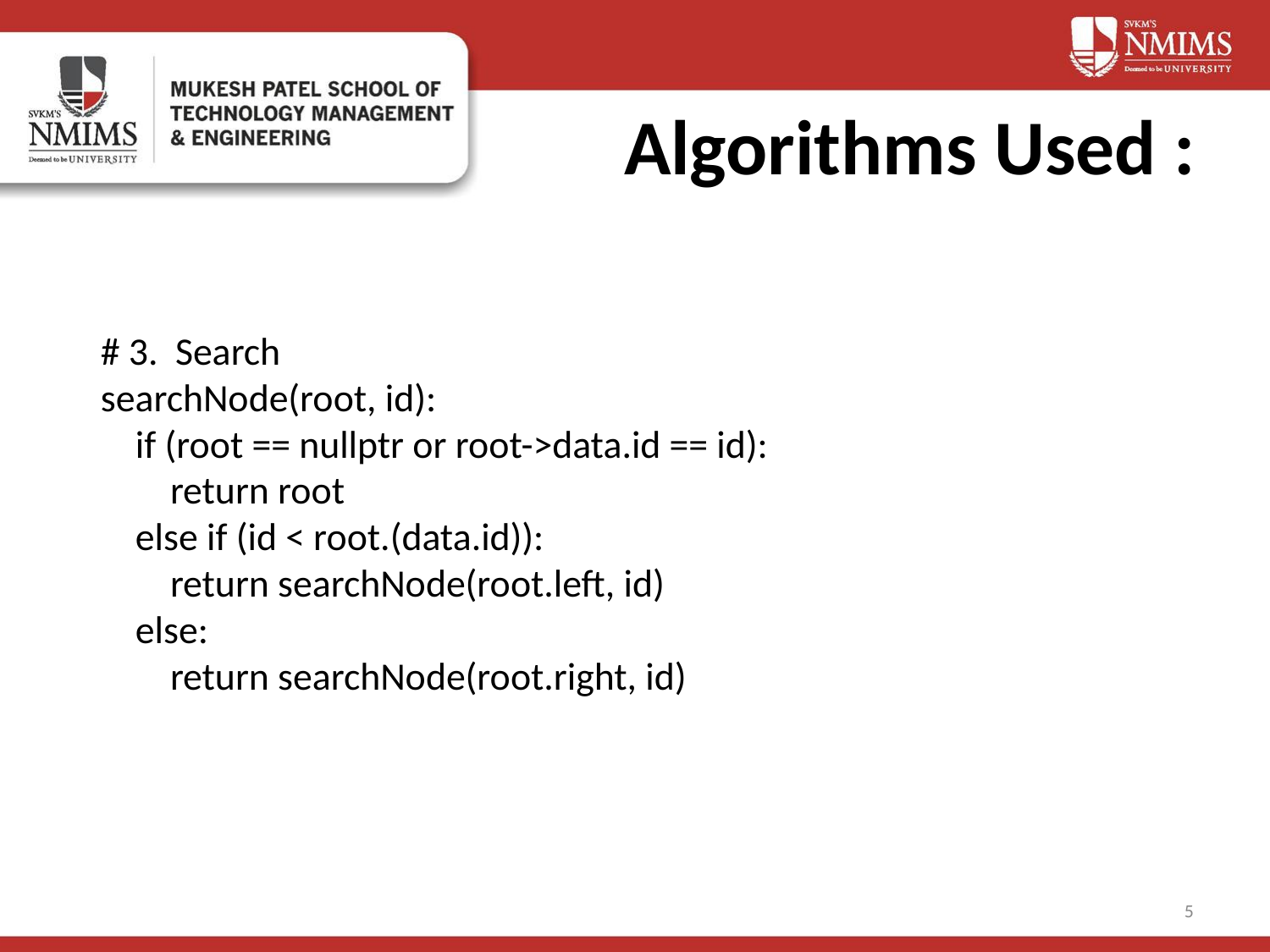

# Algorithms Used :
# 3.  Search
searchNode(root, id):
    if (root == nullptr or root->data.id == id):
        return root
    else if (id < root.(data.id)):
        return searchNode(root.left, id)
    else:
        return searchNode(root.right, id)

5